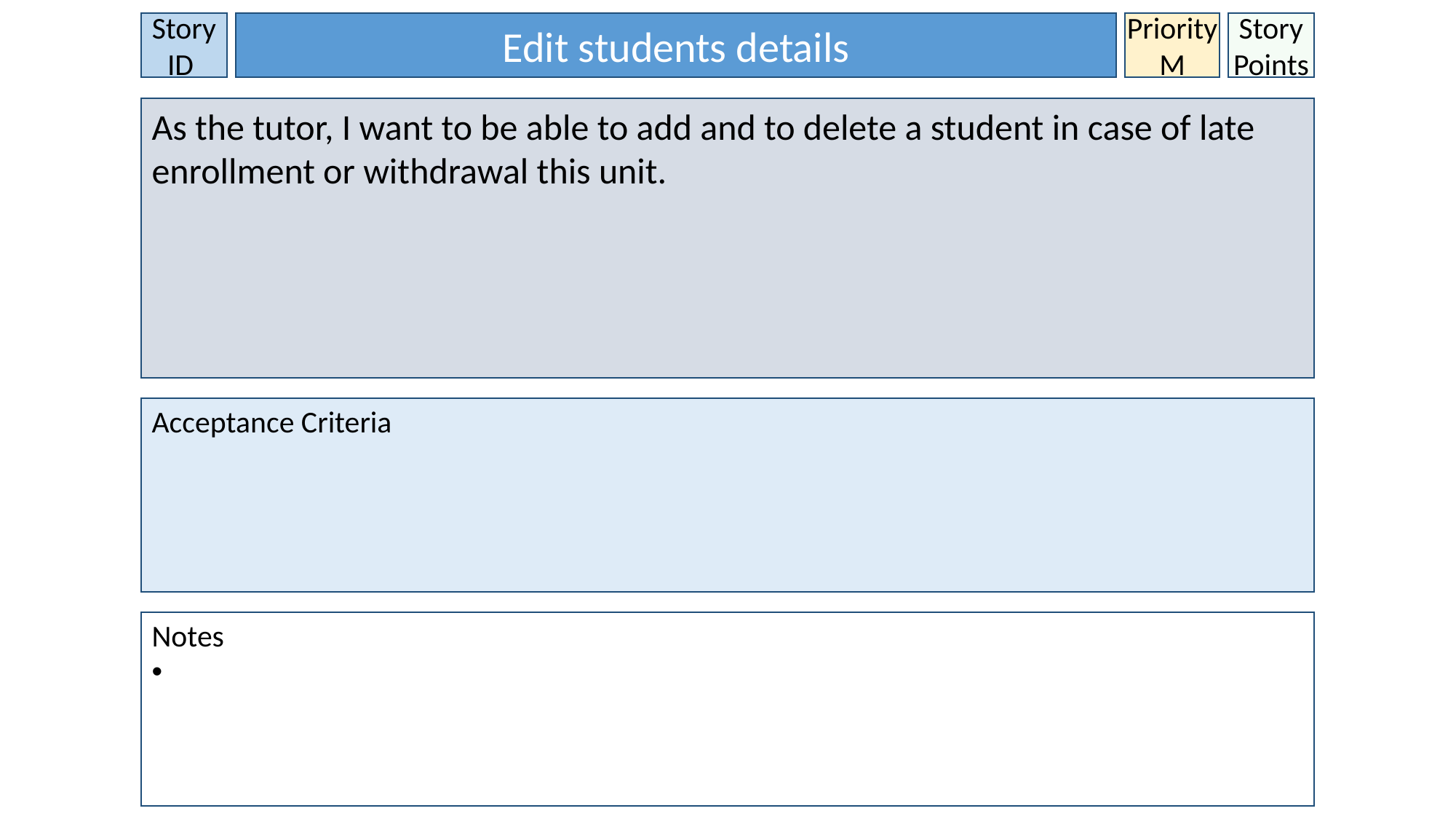

Story ID
Edit students details
Priority
M
Story Points
As the tutor, I want to be able to add and to delete a student in case of late enrollment or withdrawal this unit.

Acceptance Criteria

Notes